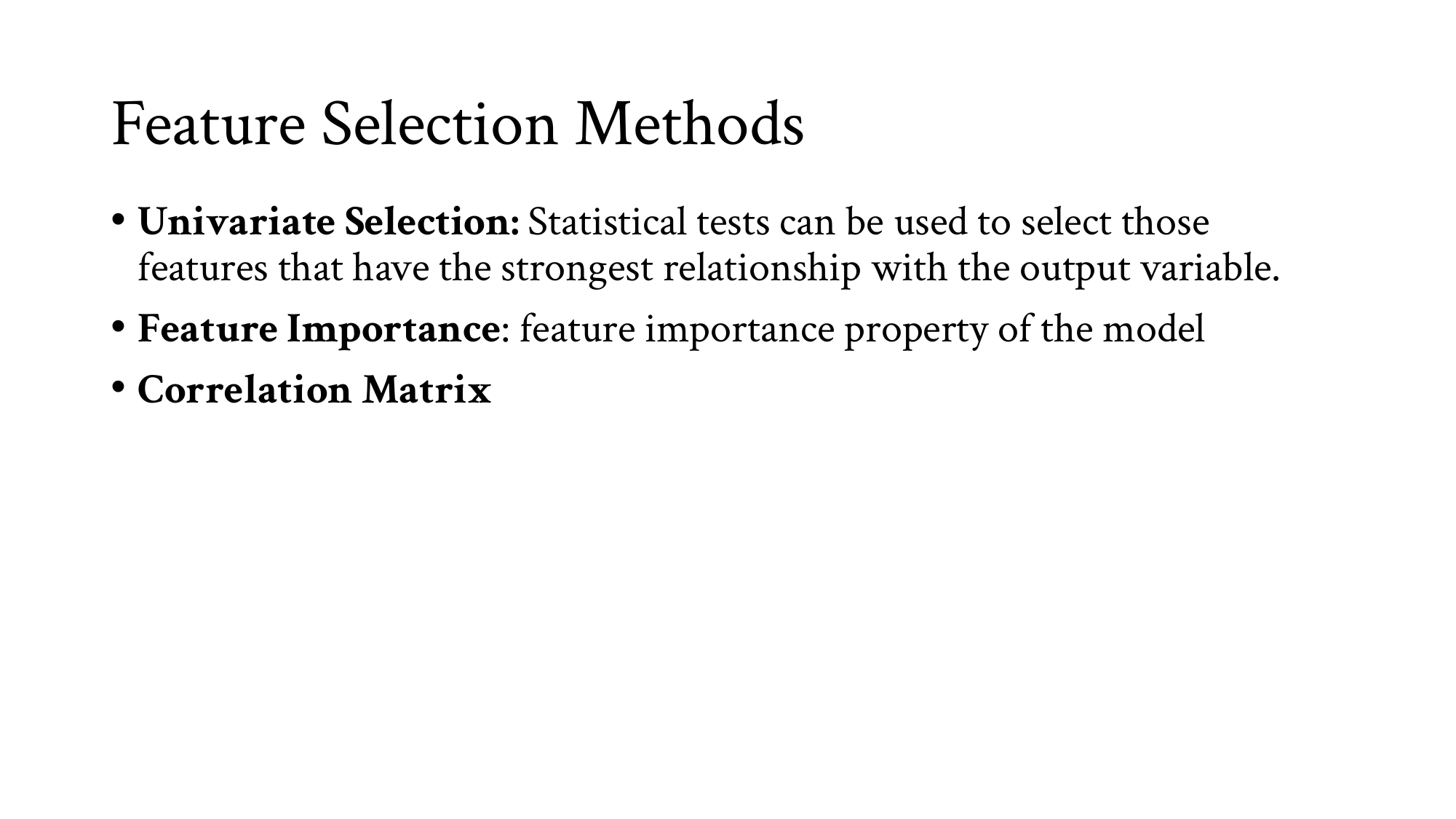

# Feature Selection Methods

Univariate Selection: Statistical tests can be used to select those features that have the strongest relationship with the output variable.
Feature Importance: feature importance property of the model
Correlation Matrix